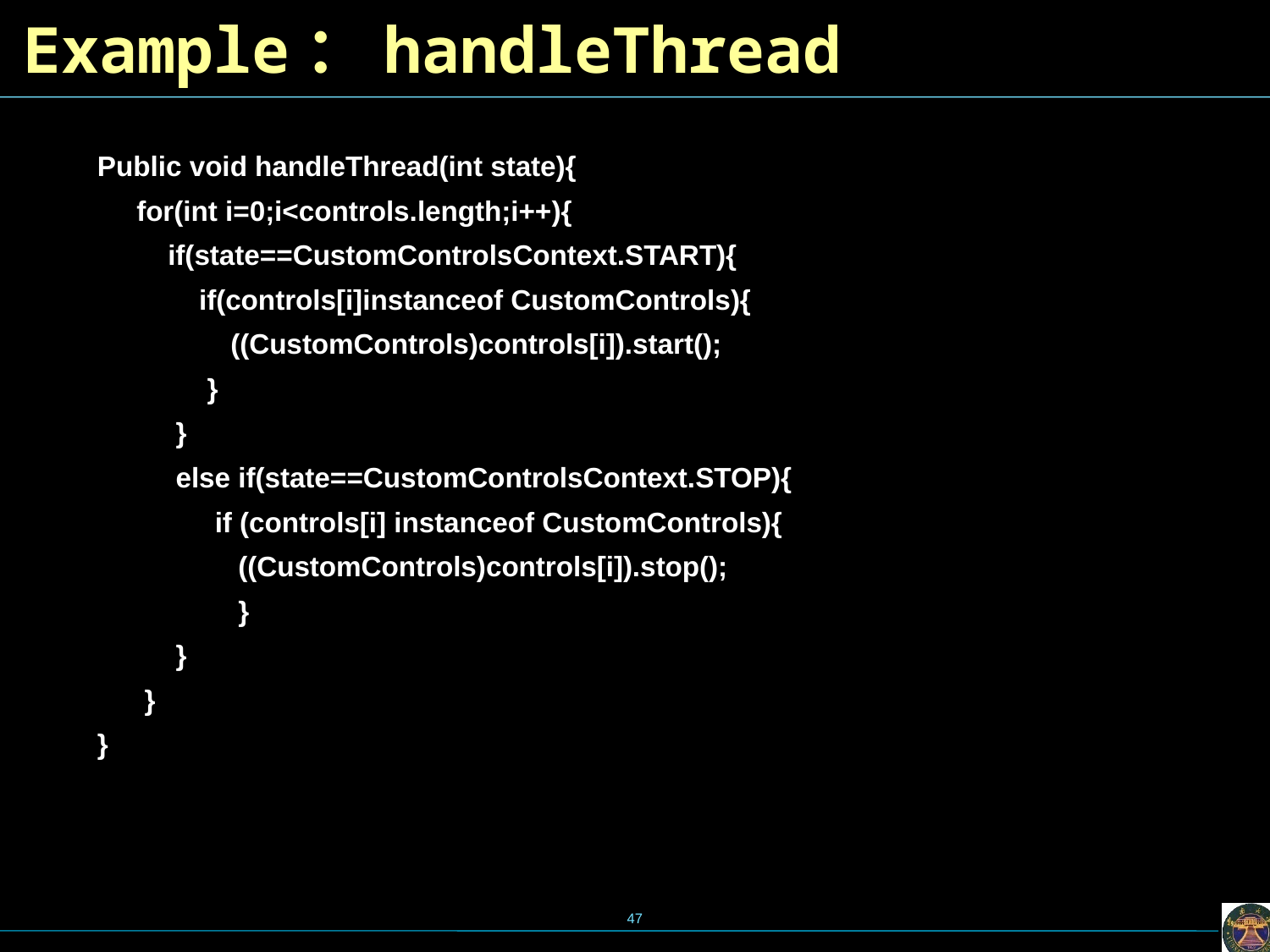

# Example：handleThread
Public void handleThread(int state){
     for(int i=0;i<controls.length;i++){
         if(state==CustomControlsContext.START){
             if(controls[i]instanceof CustomControls){
                 ((CustomControls)controls[i]).start();
              }
          }
          else if(state==CustomControlsContext.STOP){
               if (controls[i] instanceof CustomControls){
                  ((CustomControls)controls[i]).stop();
                  }
          }
      }
}